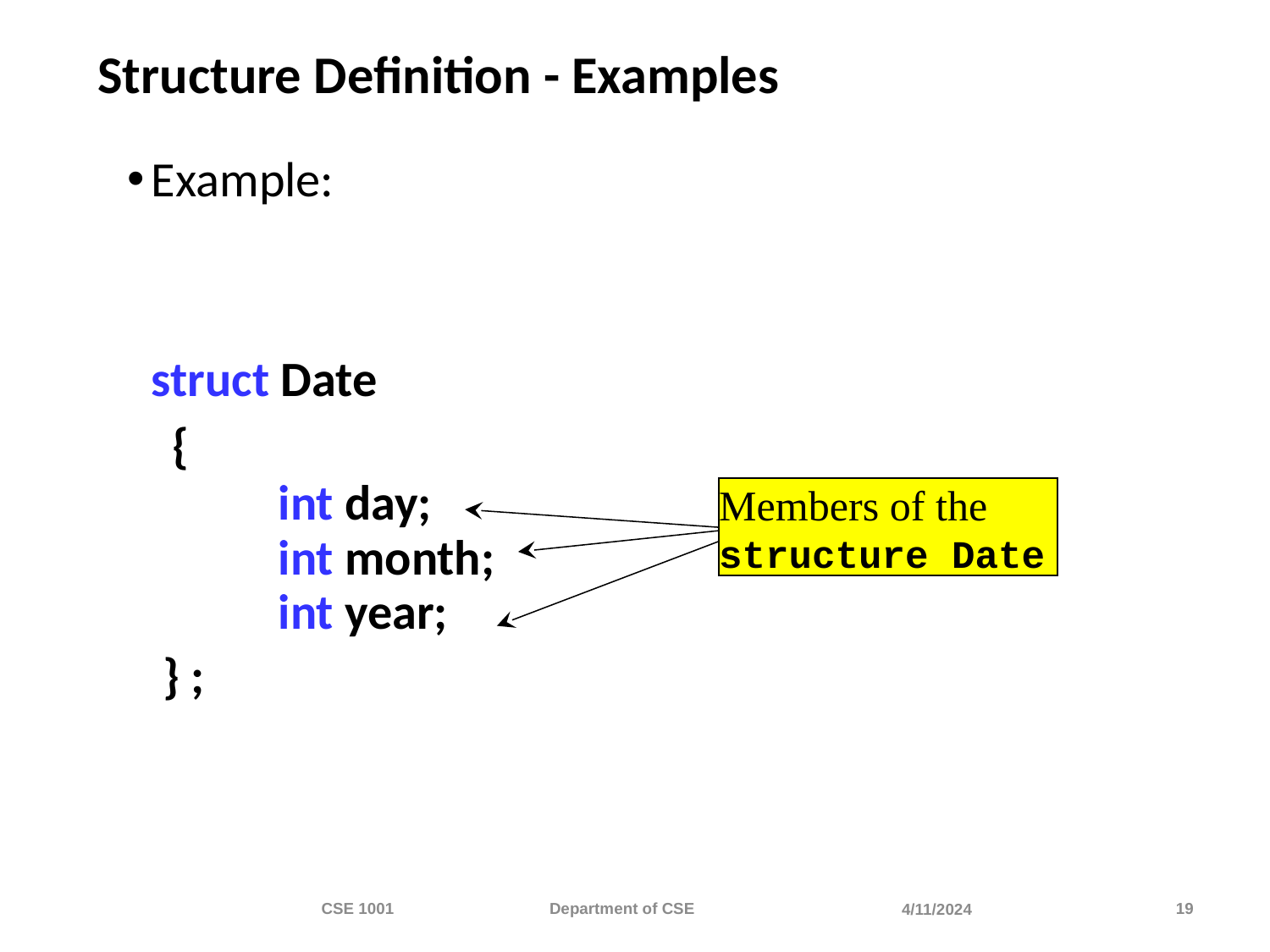

# Structure Definition - Examples
Example:

	struct Date
    {
		int day;
		int month;
		int year;
	 } ;

Members of the structure Date

CSE 1001                                   Department of CSE
19
4/11/2024